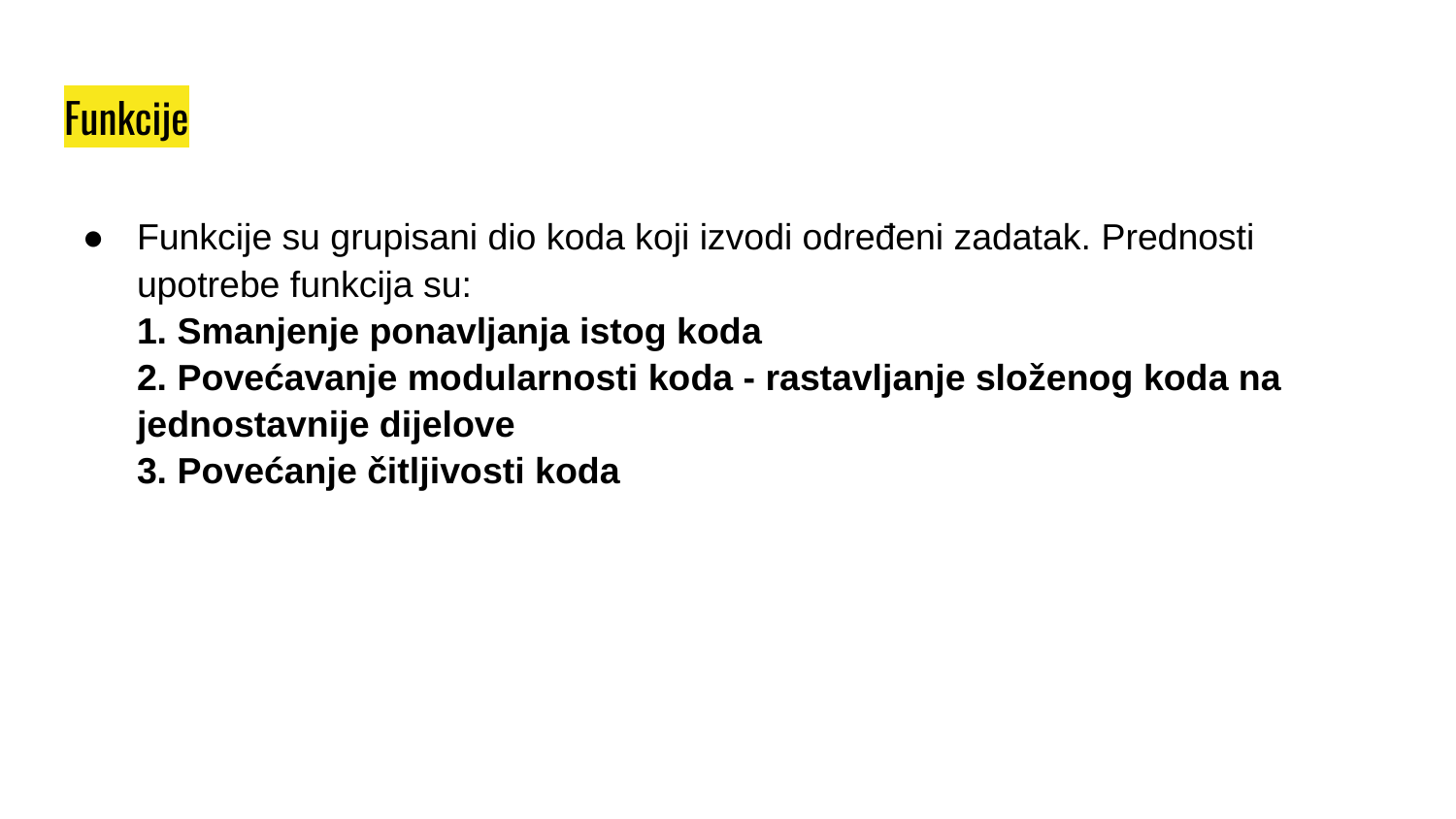

# Funkcije
Funkcije su grupisani dio koda koji izvodi određeni zadatak. Prednosti upotrebe funkcija su:
1. Smanjenje ponavljanja istog koda
2. Povećavanje modularnosti koda - rastavljanje složenog koda na jednostavnije dijelove
3. Povećanje čitljivosti koda